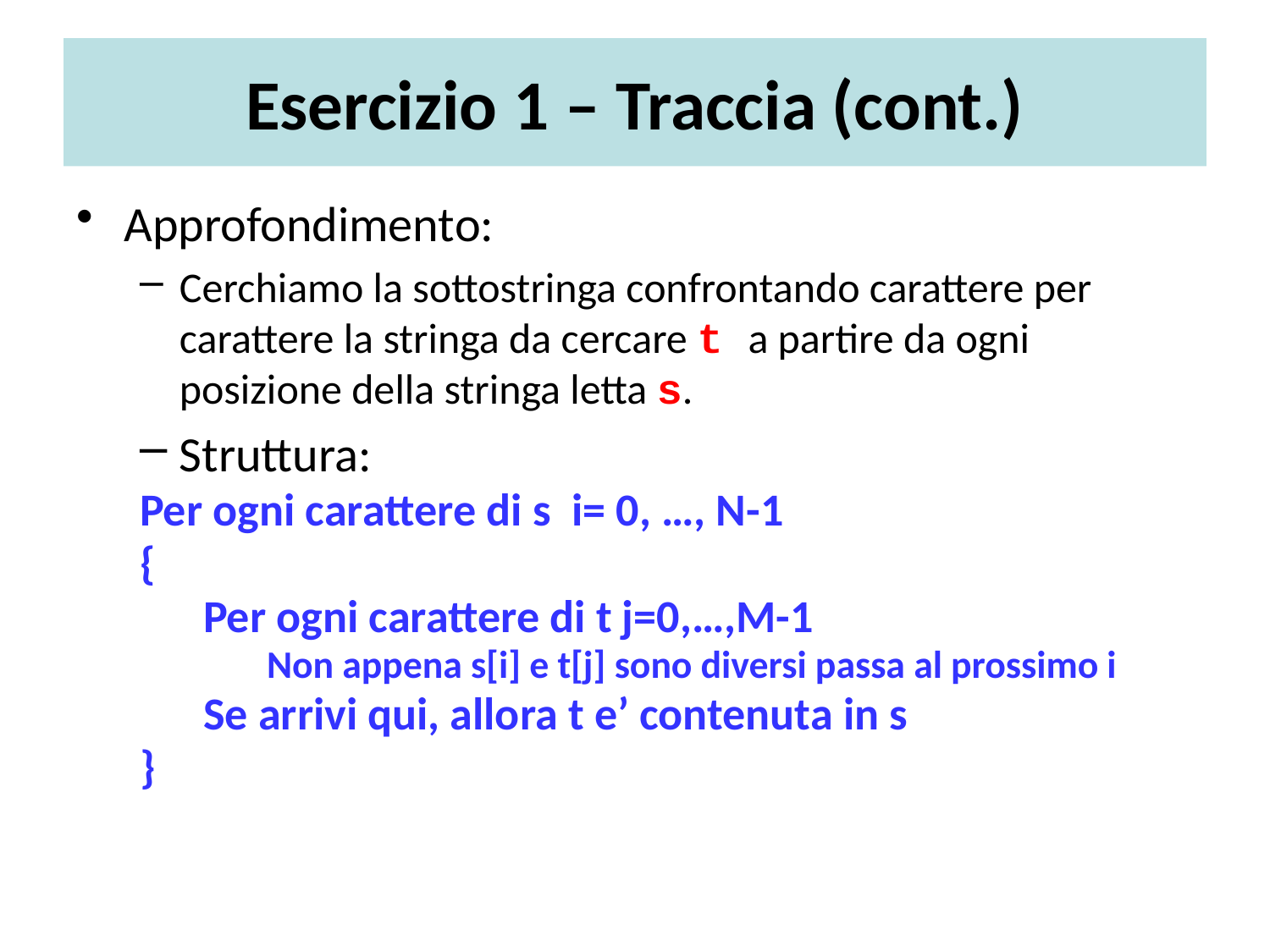

# Esercizio 1 – Traccia (cont.)
Approfondimento:
Cerchiamo la sottostringa confrontando carattere per carattere la stringa da cercare t a partire da ogni posizione della stringa letta s.
Struttura:
Per ogni carattere di s  i= 0, …, N-1
{
Per ogni carattere di t j=0,…,M-1
Non appena s[i] e t[j] sono diversi passa al prossimo i
Se arrivi qui, allora t e’ contenuta in s
}